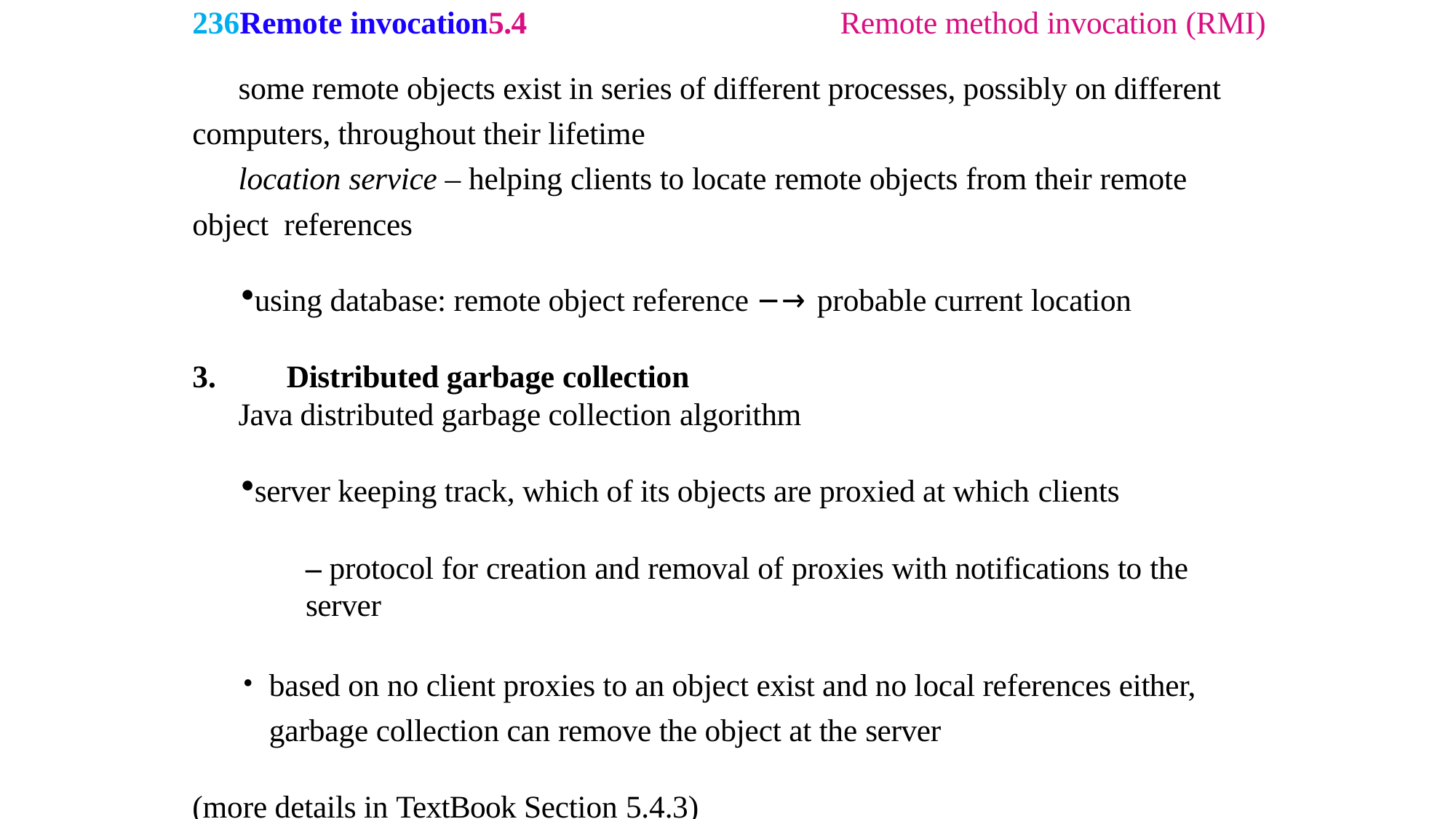

236Remote invocation5.4	Remote method invocation (RMI)
some remote objects exist in series of different processes, possibly on different  computers, throughout their lifetime
location service – helping clients to locate remote objects from their remote object  references

using database: remote object reference −→ probable current location

Distributed garbage collection
Java distributed garbage collection algorithm

server keeping track, which of its objects are proxied at which clients

– protocol for creation and removal of proxies with notifications to the server
based on no client proxies to an object exist and no local references either,  garbage collection can remove the object at the server

(more details in TextBook Section 5.4.3)